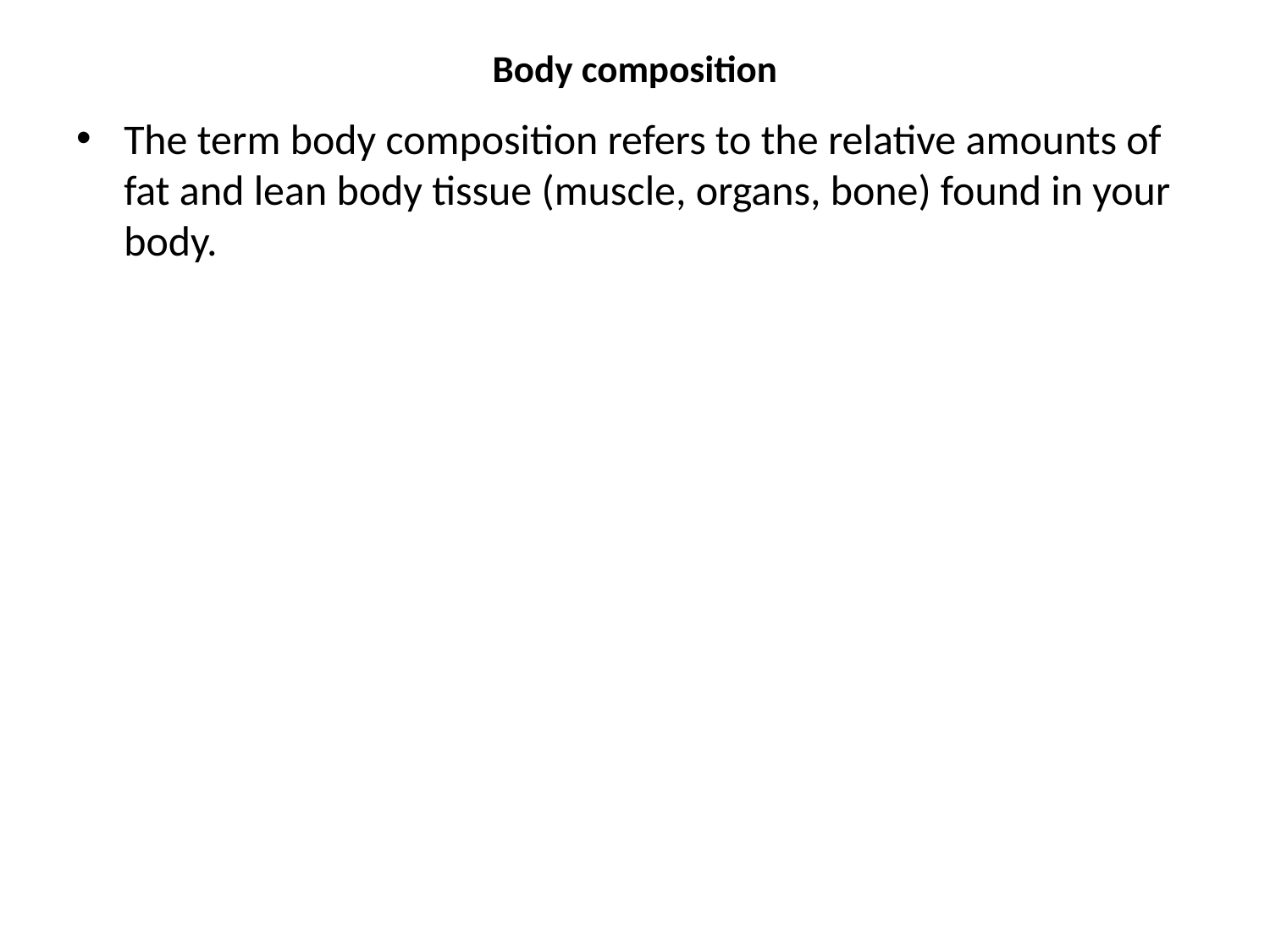

# Body composition
The term body composition refers to the relative amounts of fat and lean body tissue (muscle, organs, bone) found in your body.